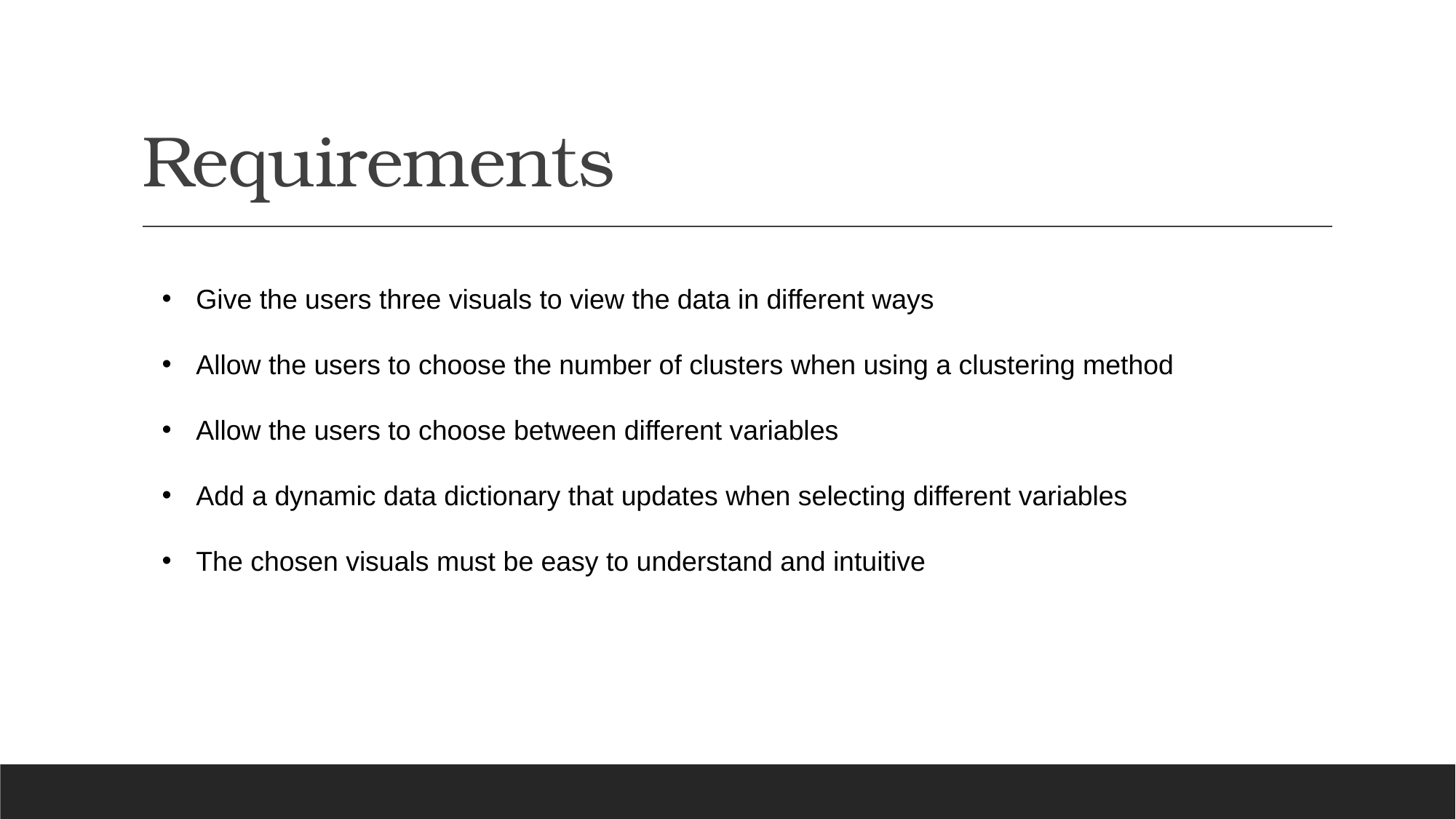

# Requirements
Give the users three visuals to view the data in different ways

Allow the users to choose the number of clusters when using a clustering method

Allow the users to choose between different variables

Add a dynamic data dictionary that updates when selecting different variables

The chosen visuals must be easy to understand and intuitive